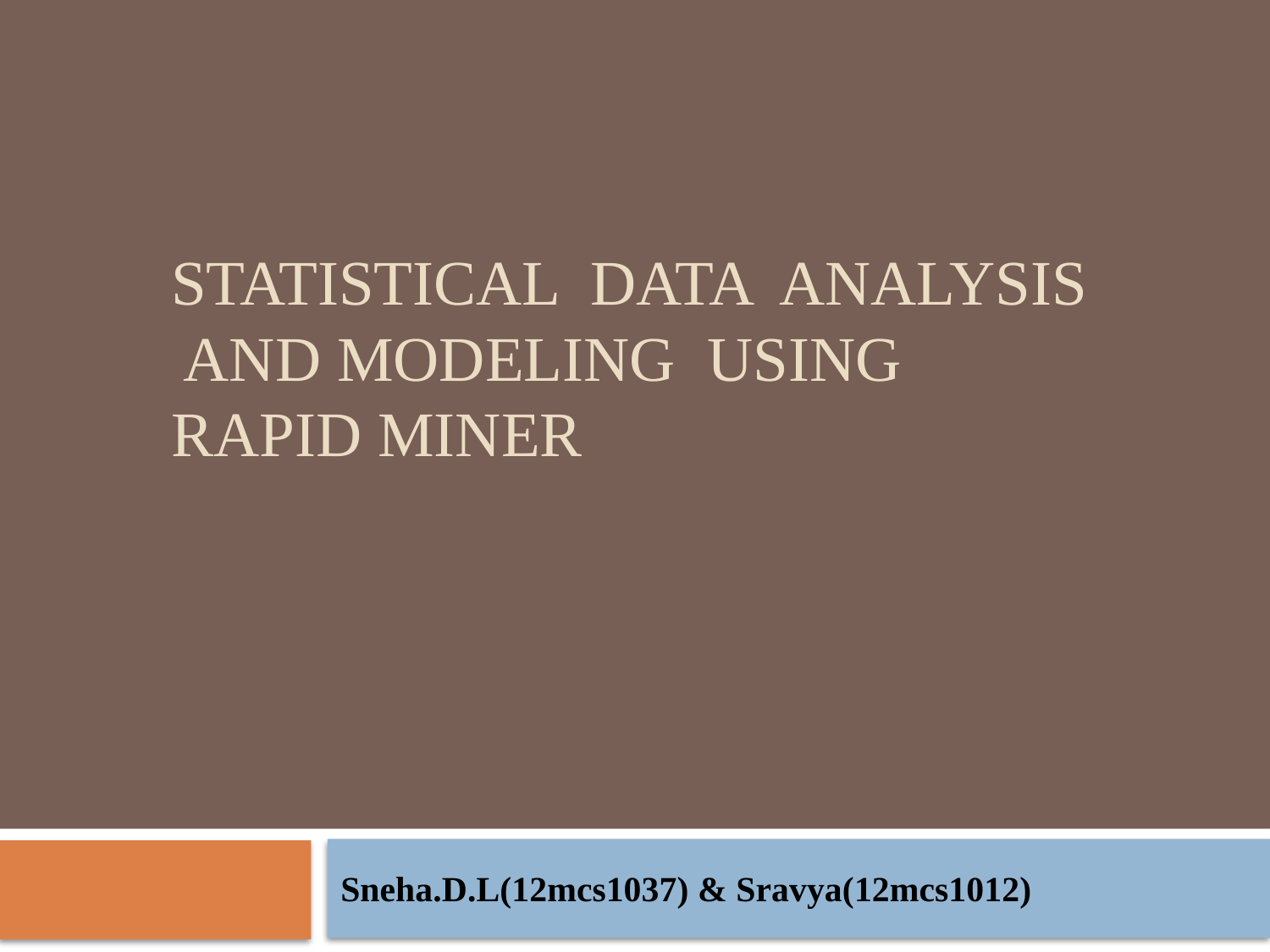

# Statistical  Data  Analysis  And Modeling  Using  Rapid Miner
Sneha.D.L(12mcs1037) & Sravya(12mcs1012)